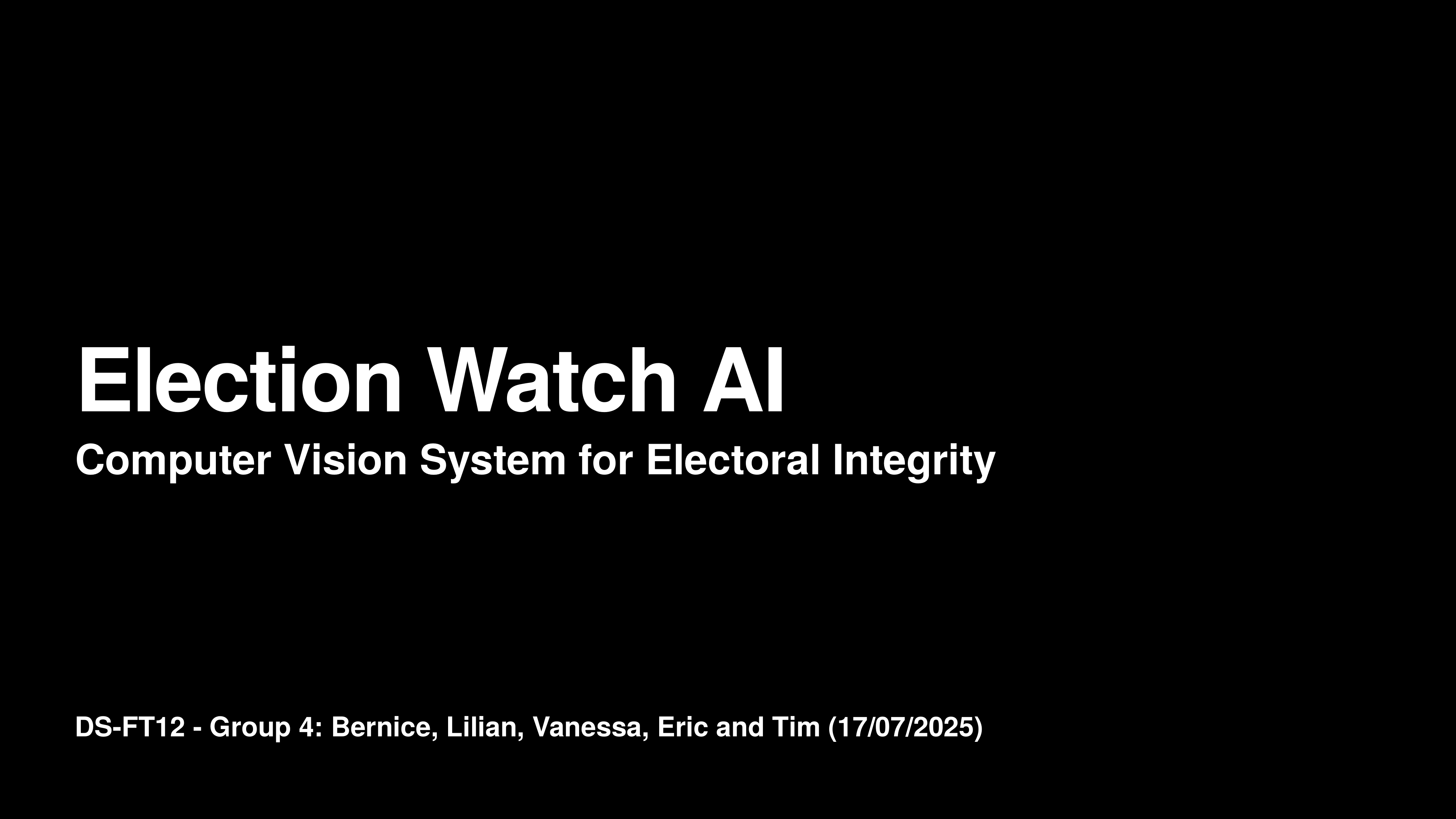

# Election Watch AI
Computer Vision System for Electoral Integrity
DS-FT12 - Group 4: Bernice, Lilian, Vanessa, Eric and Tim (17/07/2025)